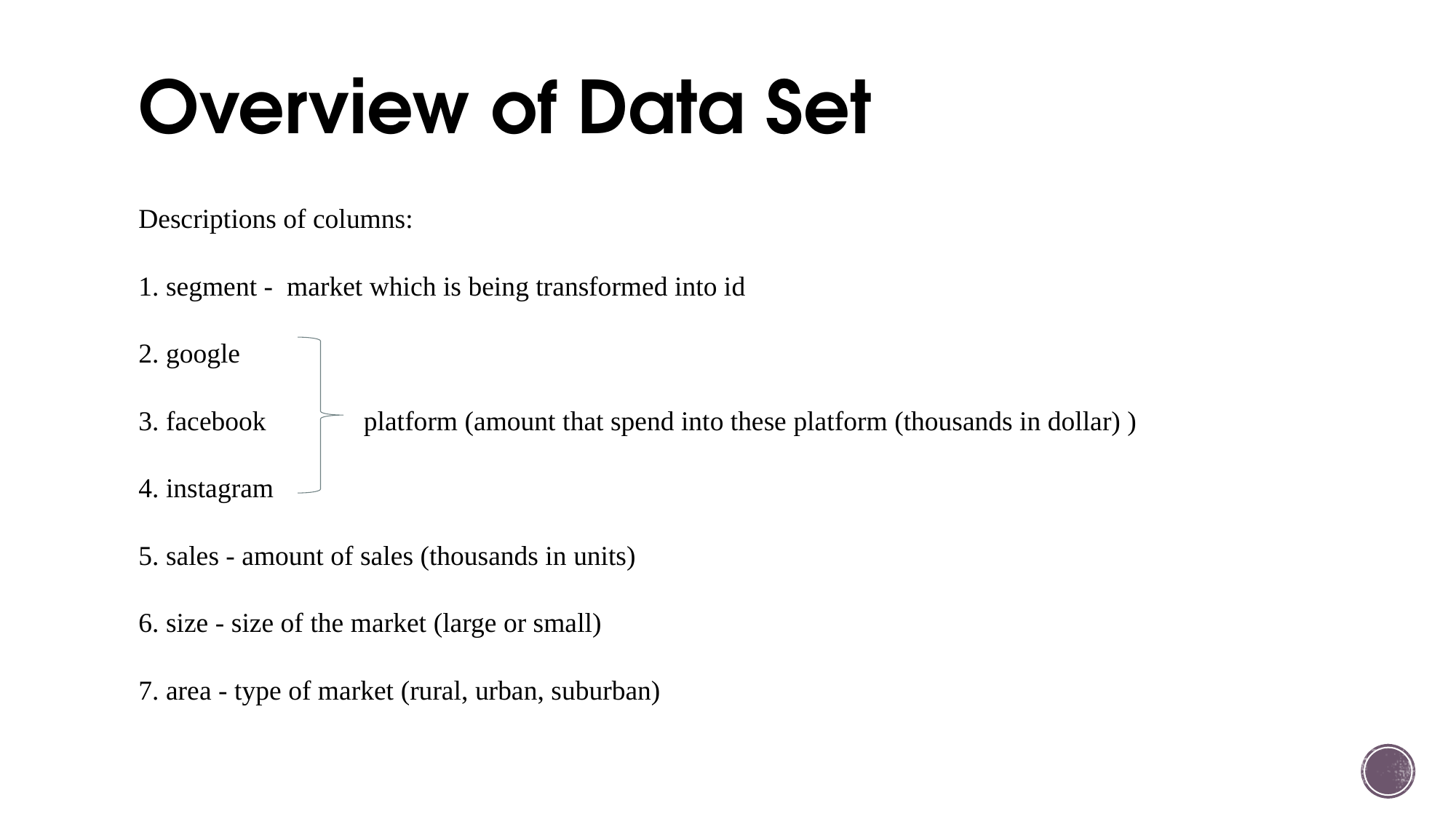

# Overview of Data Set
Descriptions of columns:
1. segment -  market which is being transformed into id
2. google
3. facebook	 platform (amount that spend into these platform (thousands in dollar) )
4. instagram
5. sales - amount of sales (thousands in units)
6. size - size of the market (large or small)
7. area - type of market (rural, urban, suburban)